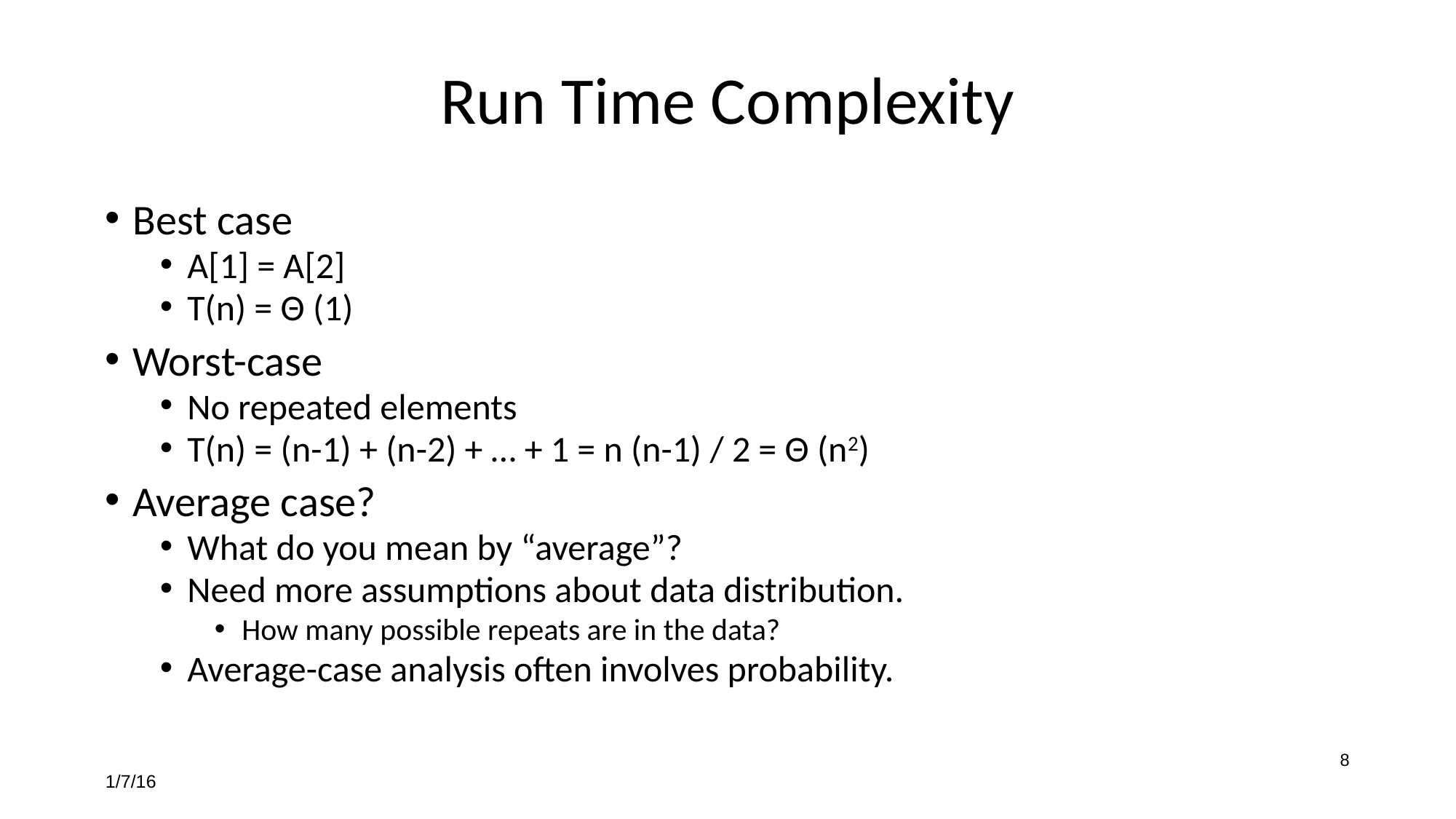

# Run Time Complexity
Best case
A[1] = A[2]
T(n) = Θ (1)
Worst-case
No repeated elements
T(n) = (n-1) + (n-2) + … + 1 = n (n-1) / 2 = Θ (n2)
Average case?
What do you mean by “average”?
Need more assumptions about data distribution.
How many possible repeats are in the data?
Average-case analysis often involves probability.
8
1/7/16